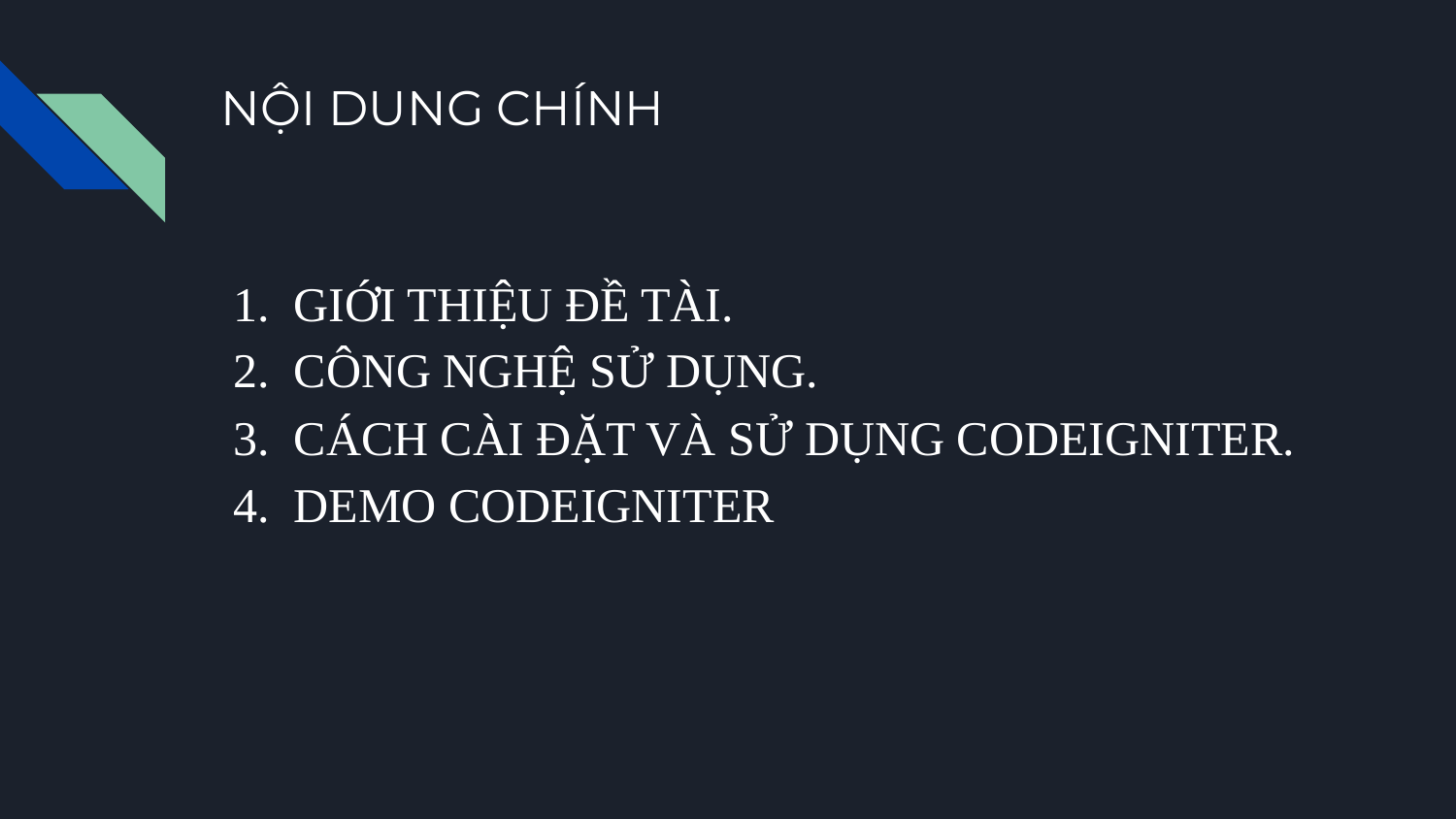

# NỘI DUNG CHÍNH
GIỚI THIỆU ĐỀ TÀI.
CÔNG NGHỆ SỬ DỤNG.
CÁCH CÀI ĐẶT VÀ SỬ DỤNG CODEIGNITER.
DEMO CODEIGNITER